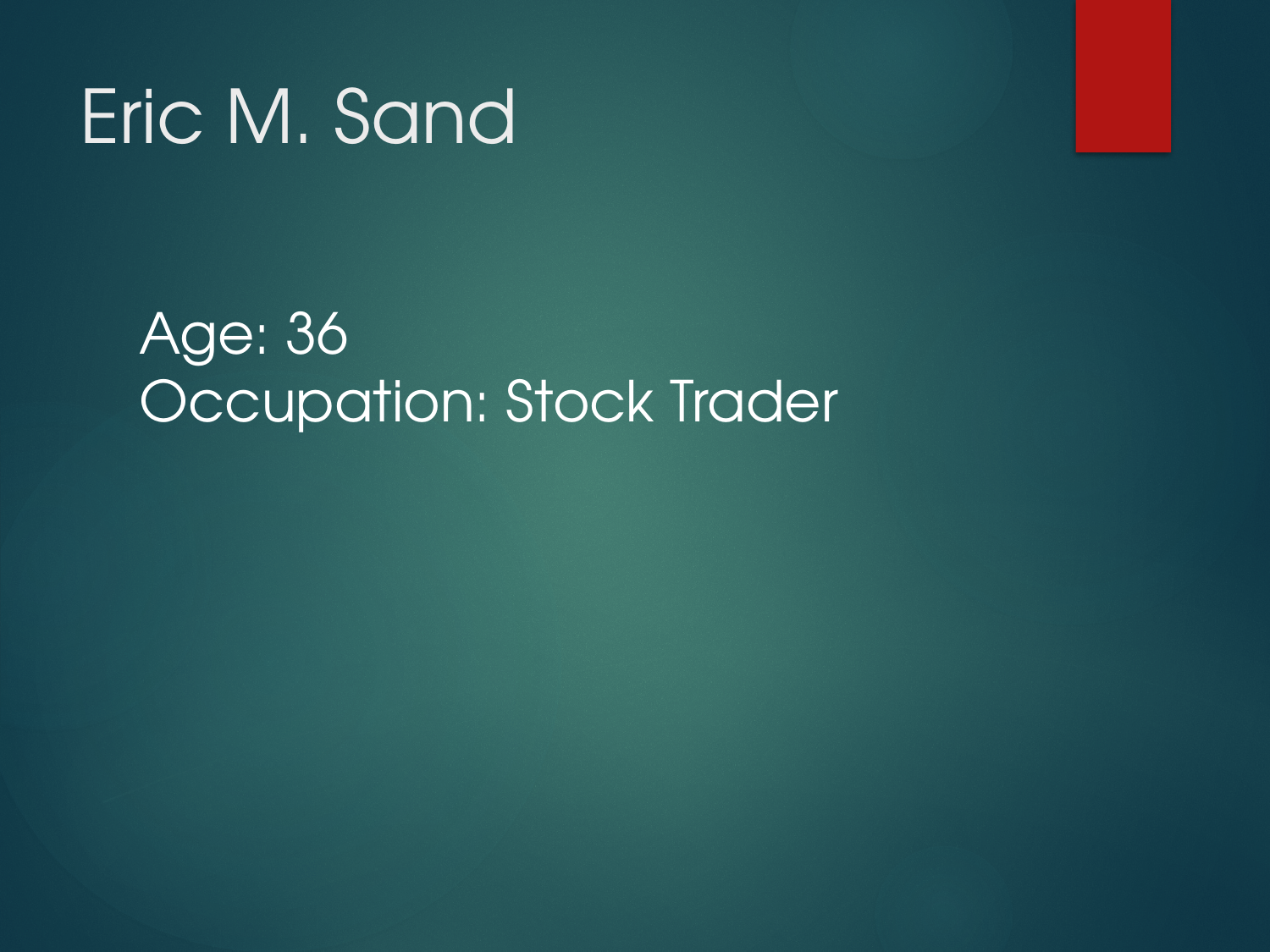

# Eric M. Sand

Age: 36
Occupation: Stock Trader